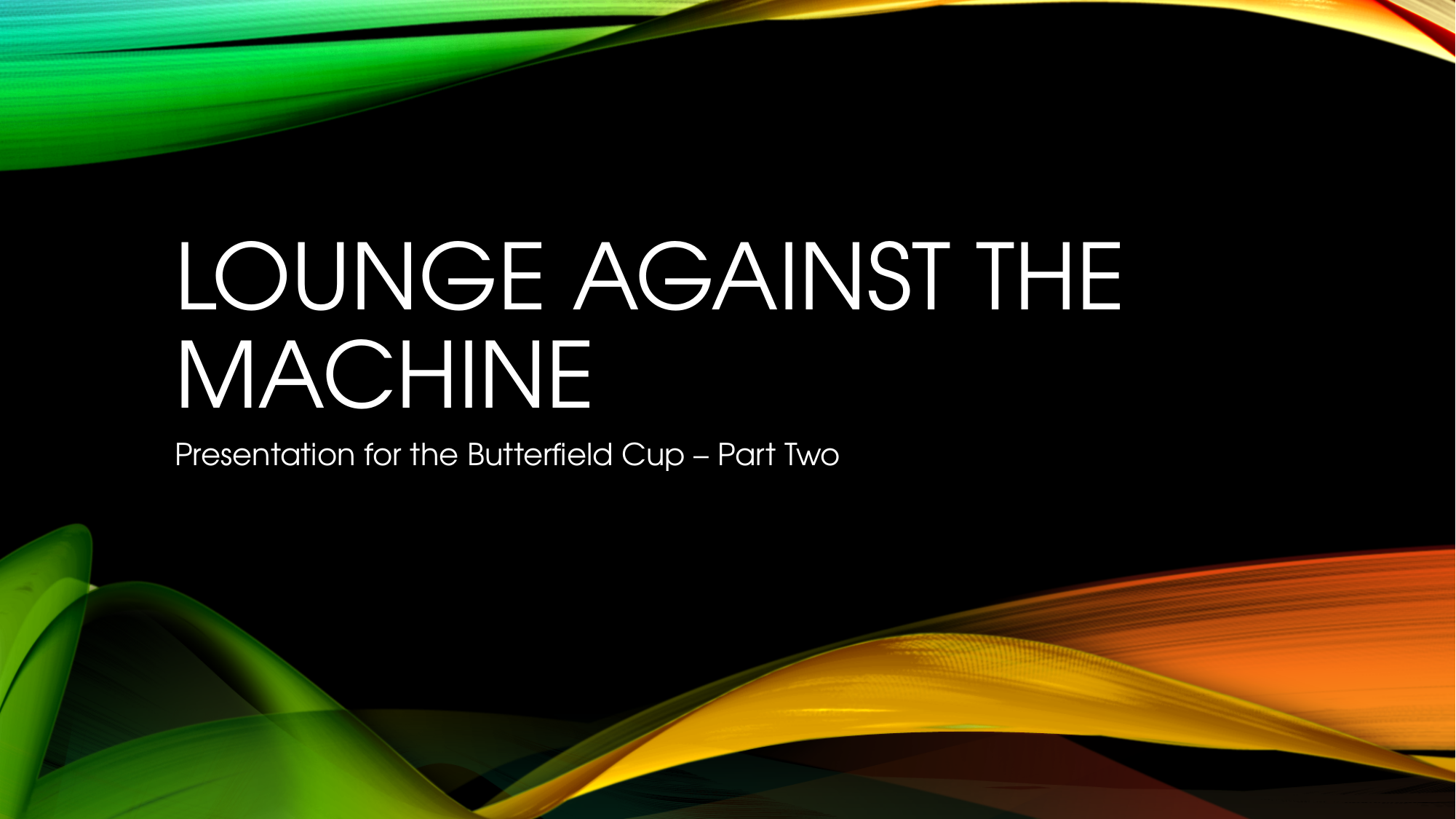

# Lounge against the machine
Presentation for the Butterfield Cup – Part Two